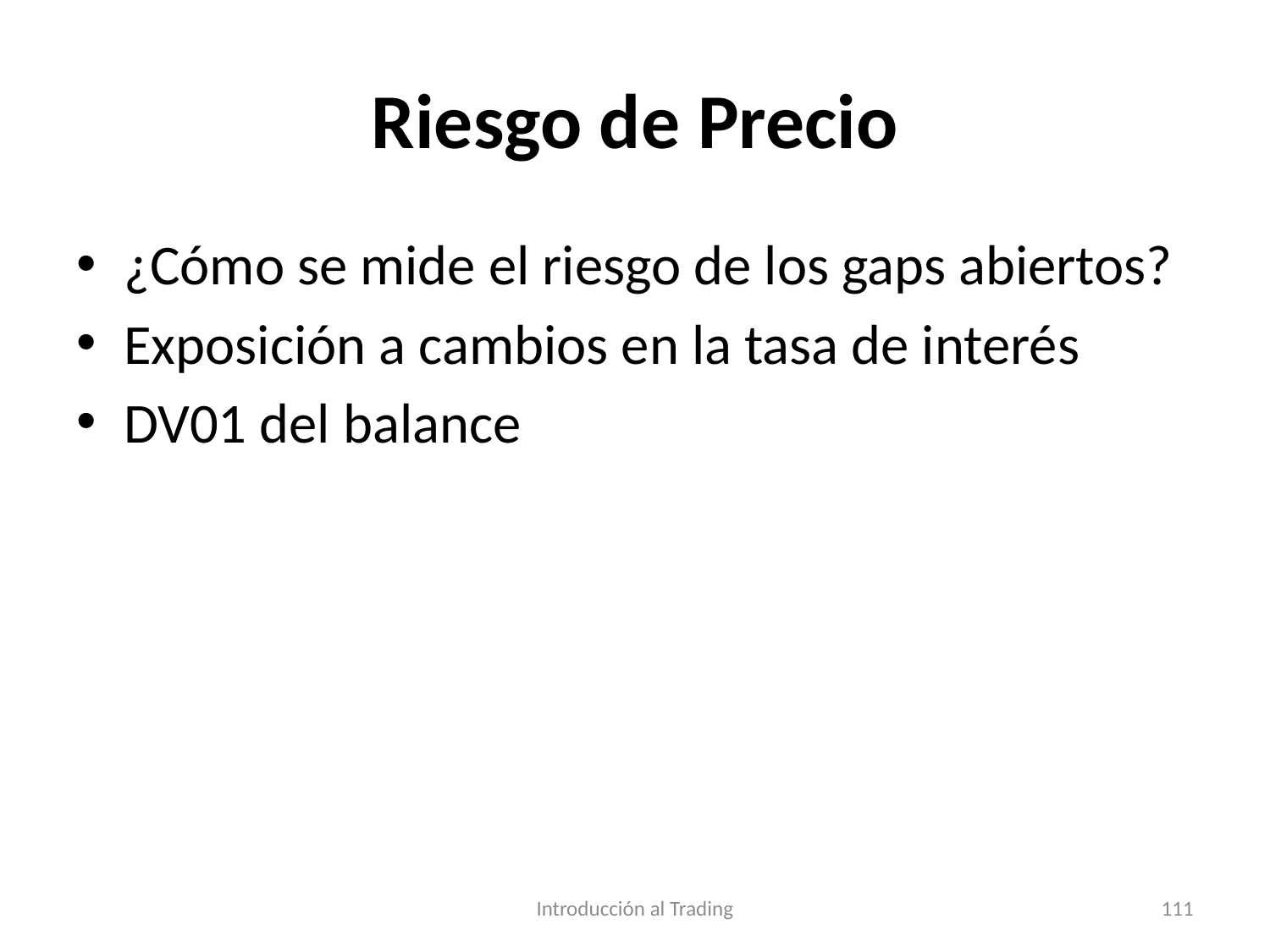

# Riesgo de Precio
¿Cómo se mide el riesgo de los gaps abiertos?
Exposición a cambios en la tasa de interés
DV01 del balance
Introducción al Trading
111